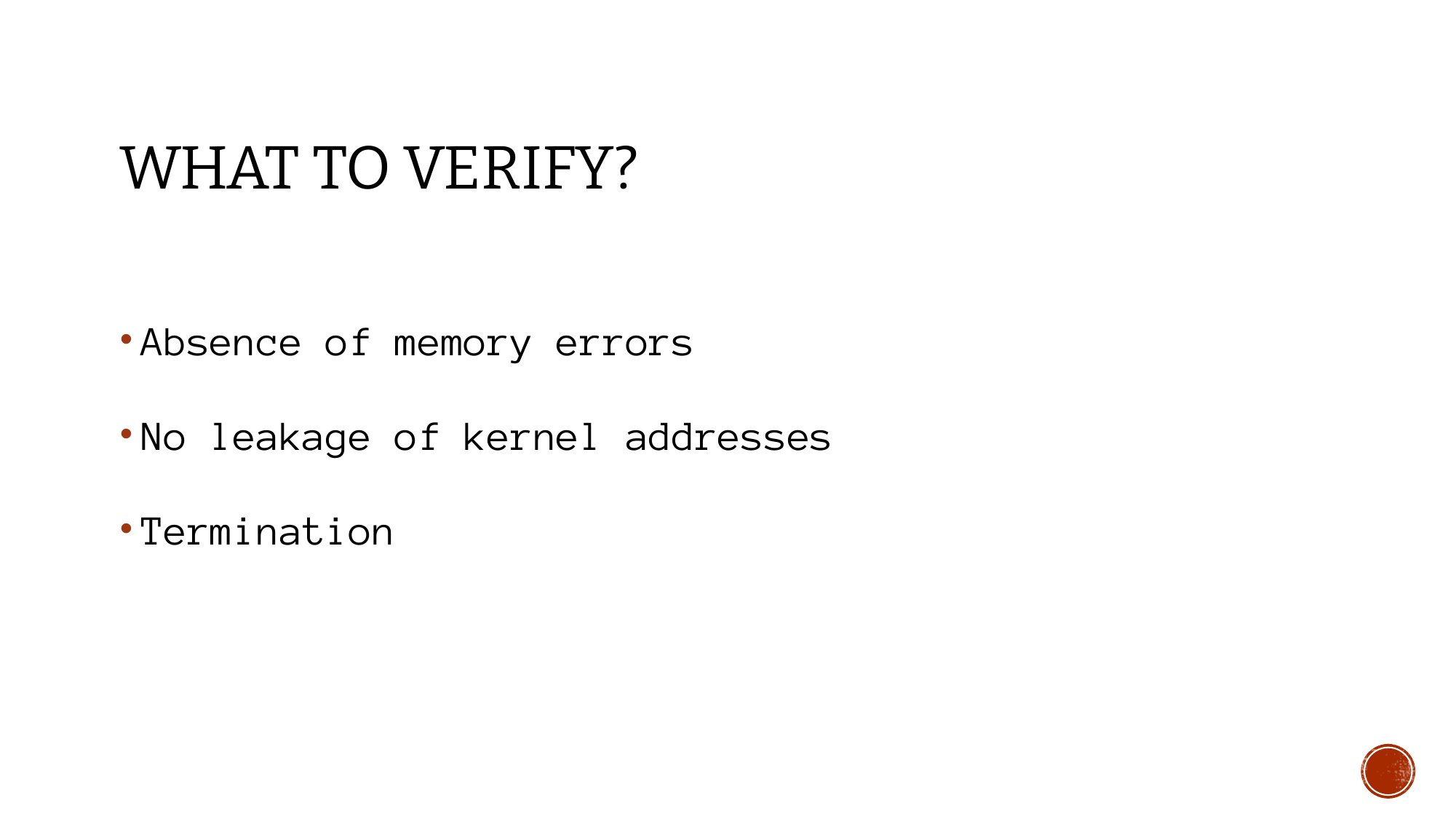

# What to Verify?
Absence of memory errors
No leakage of kernel addresses
Termination